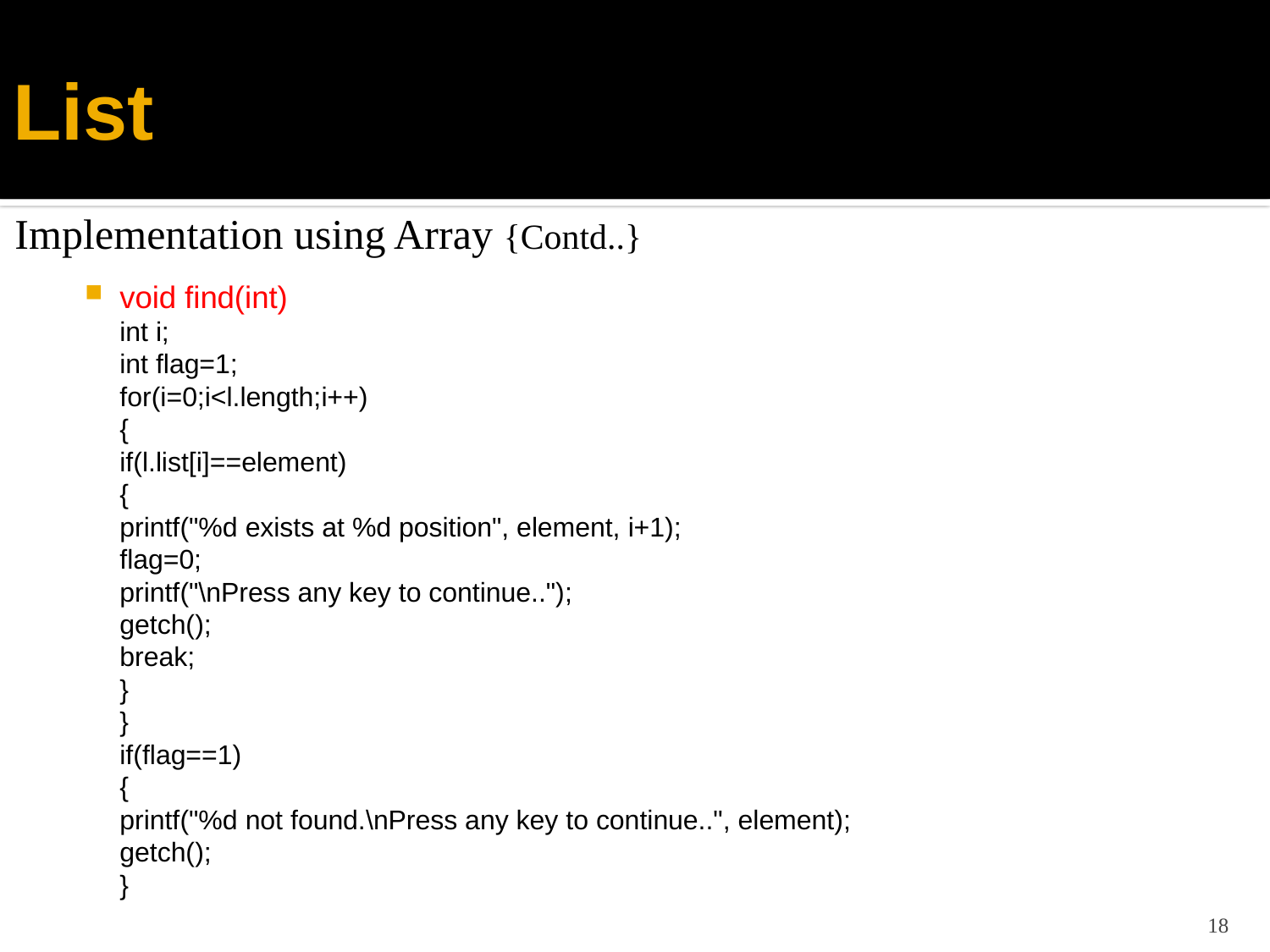

# List
Implementation using Array {Contd..}
void find(int)
	int i;
	int flag=1;
	for(i=0;i<l.length;i++)
	{
		if(l.list[i]==element)
		{
			printf("%d exists at %d position", element, i+1);
			flag=0;
			printf("\nPress any key to continue..");
			getch();
			break;
		}
	}
	if(flag==1)
	{
		printf("%d not found.\nPress any key to continue..", element);
		getch();
	}
18